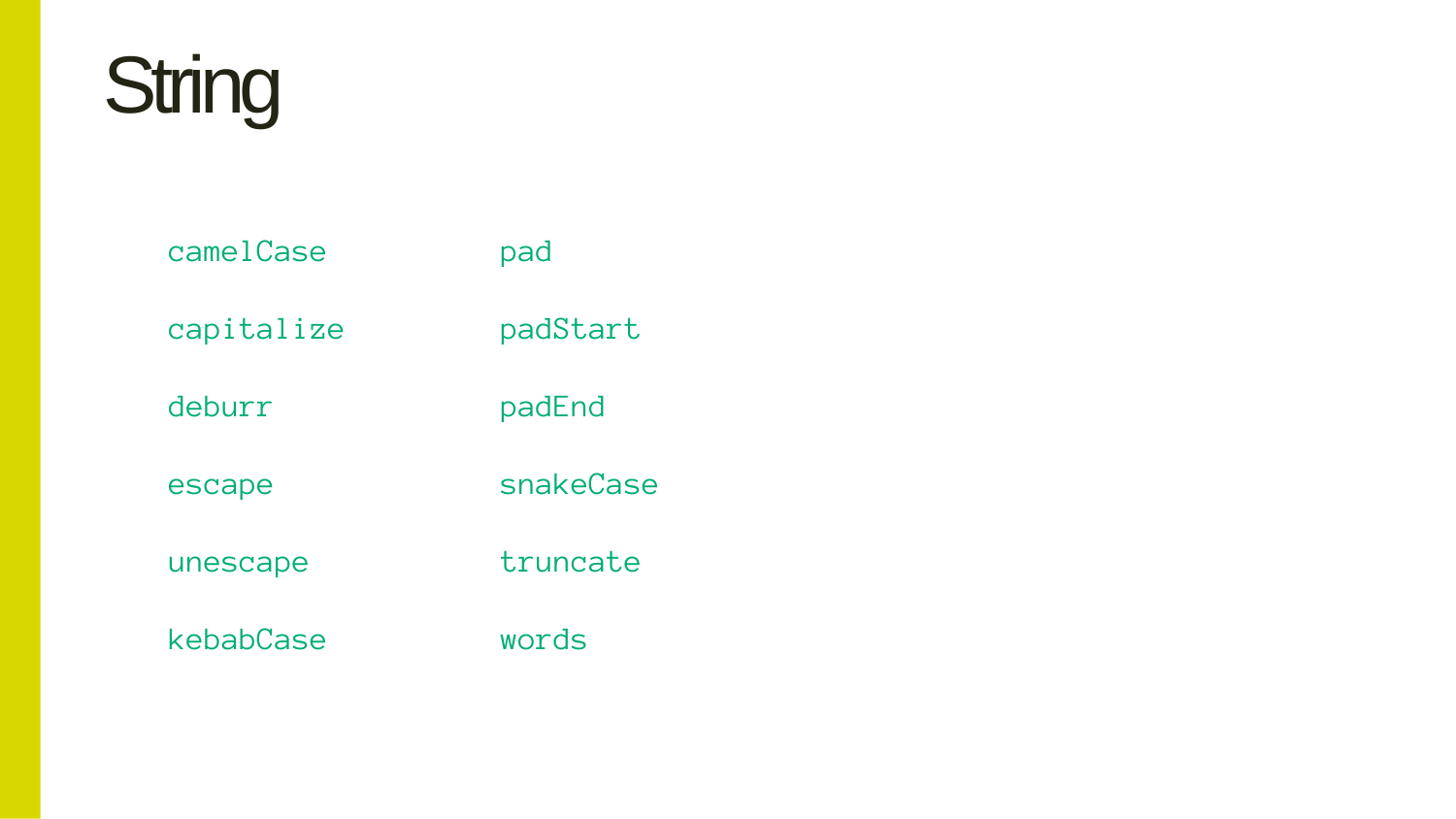

# String
pad
padStart
padEnd
snakeCase
truncate
words
camelCase
capitalize
deburr
escape
unescape
kebabCase